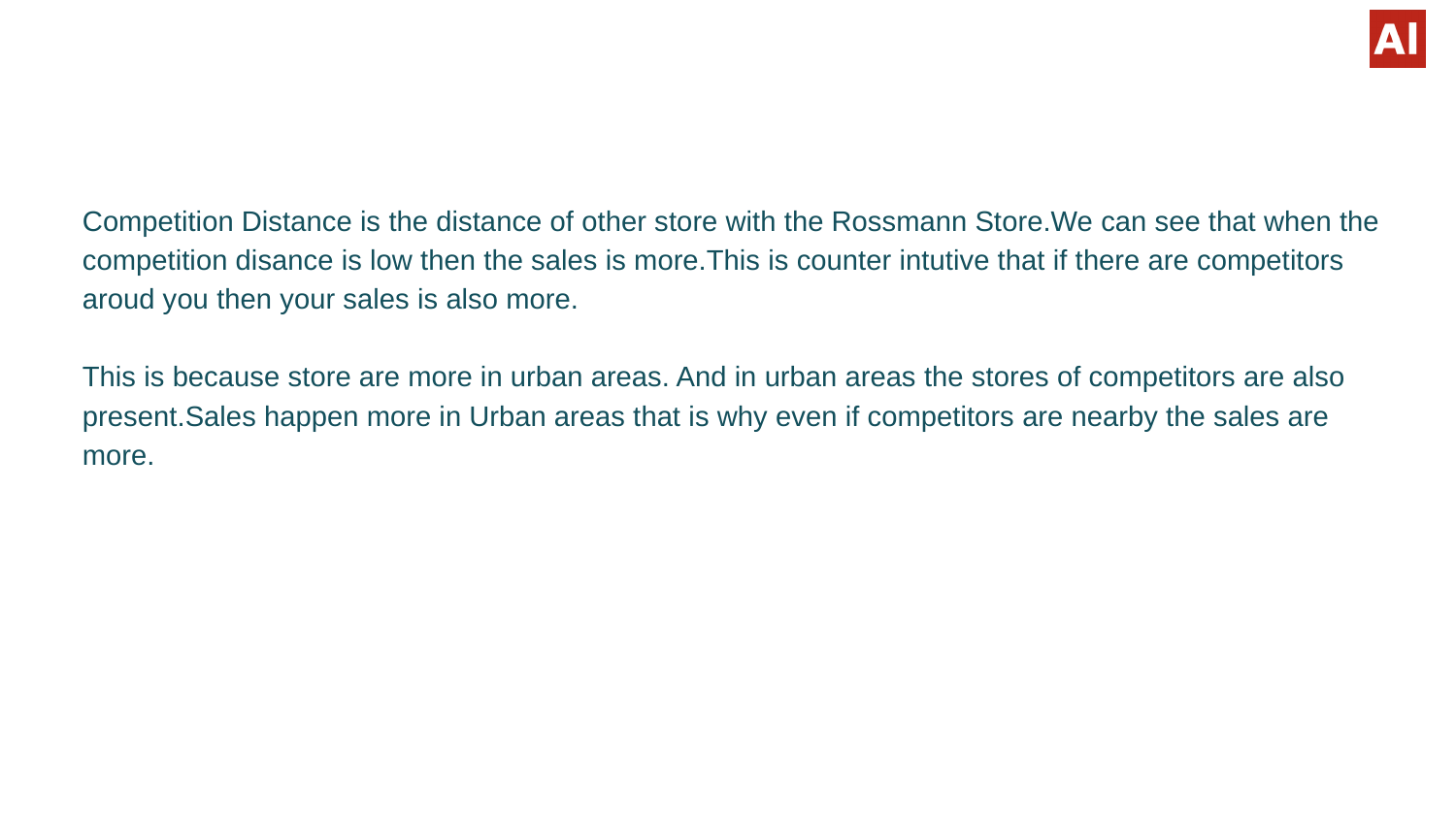

#
Competition Distance is the distance of other store with the Rossmann Store.We can see that when the competition disance is low then the sales is more.This is counter intutive that if there are competitors aroud you then your sales is also more.

This is because store are more in urban areas. And in urban areas the stores of competitors are also present.Sales happen more in Urban areas that is why even if competitors are nearby the sales are more.